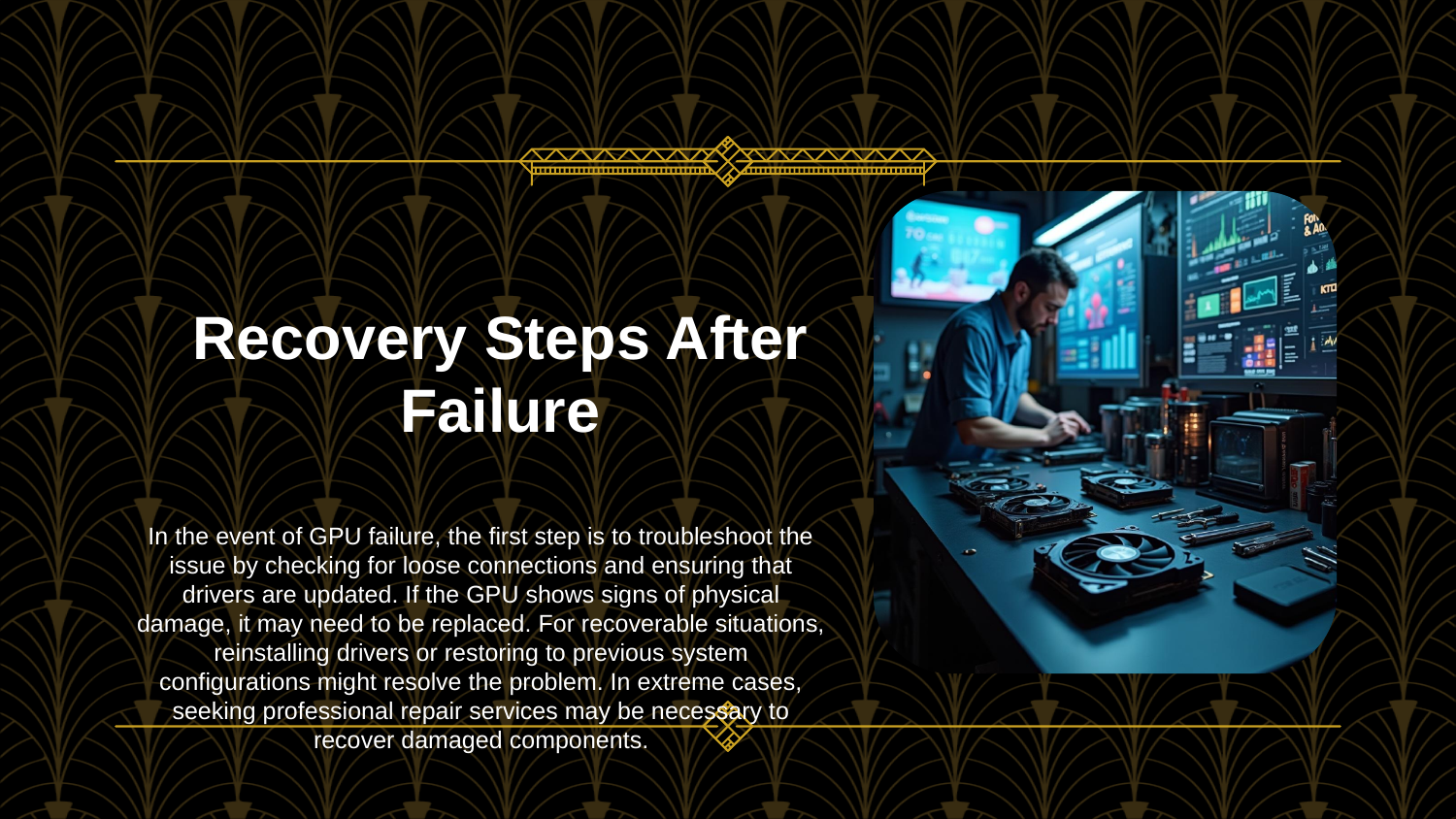

# Recovery Steps After Failure
In the event of GPU failure, the first step is to troubleshoot the issue by checking for loose connections and ensuring that drivers are updated. If the GPU shows signs of physical damage, it may need to be replaced. For recoverable situations, reinstalling drivers or restoring to previous system configurations might resolve the problem. In extreme cases, seeking professional repair services may be necessary to recover damaged components.